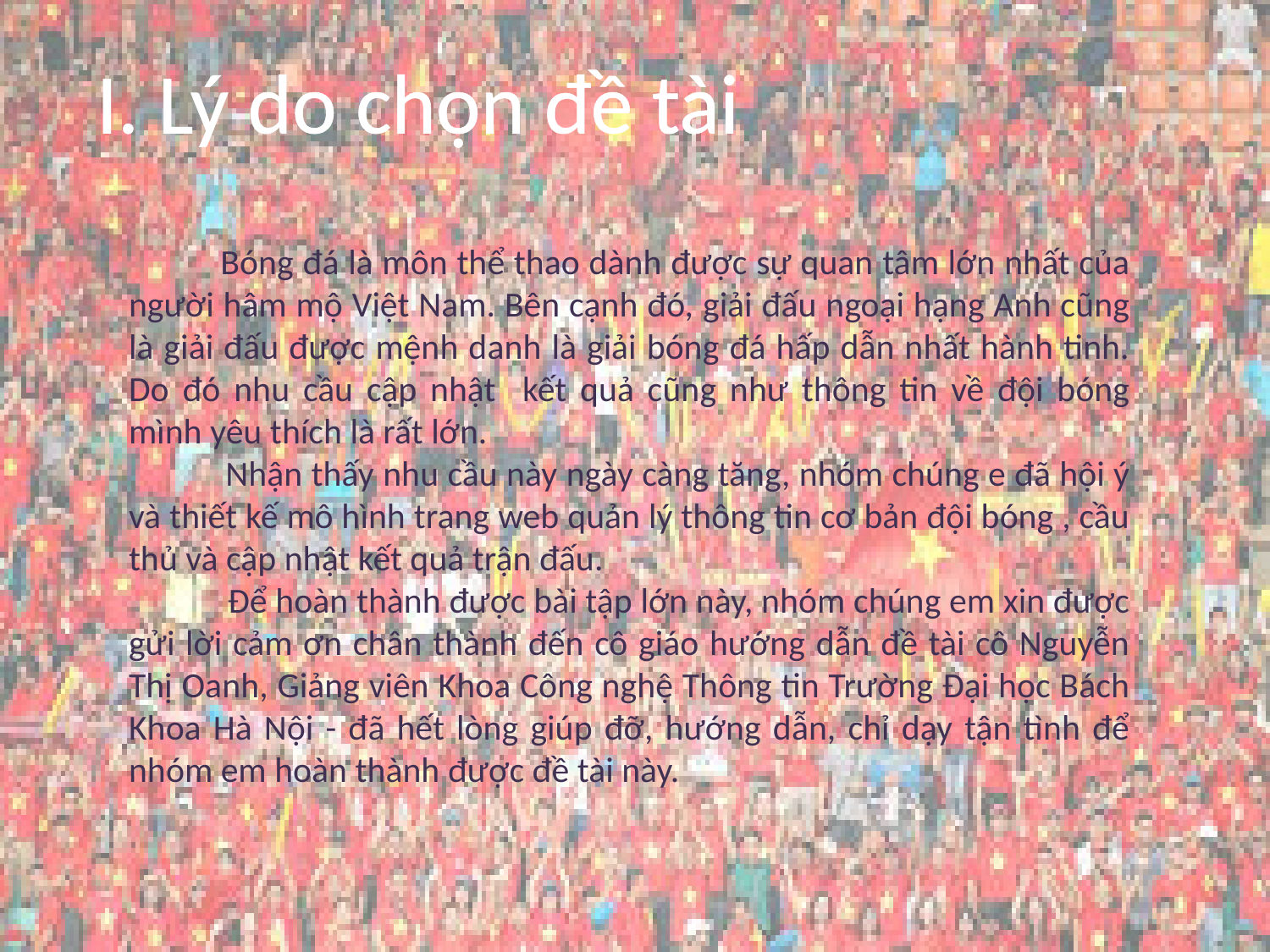

I. Lý do chọn đề tài
          Bóng đá là môn thể thao dành được sự quan tâm lớn nhất của người hâm mộ Việt Nam. Bên cạnh đó, giải đấu ngoại hạng Anh cũng là giải đấu được mệnh danh là giải bóng đá hấp dẫn nhất hành tinh. Do đó nhu cầu cập nhật  kết quả cũng như thông tin về đội bóng mình yêu thích là rất lớn.
           Nhận thấy nhu cầu này ngày càng tăng, nhóm chúng e đã hội ý và thiết kế mô hình trang web quản lý thông tin cơ bản đội bóng , cầu thủ và cập nhật kết quả trận đấu.
            Để hoàn thành được bài tập lớn này, nhóm chúng em xin được gửi lời cảm ơn chân thành đến cô giáo hướng dẫn đề tài cô Nguyễn Thị Oanh, Giảng viên Khoa Công nghệ Thông tin Trường Đại học Bách Khoa Hà Nội - đã hết lòng giúp đỡ, hướng dẫn, chỉ dạy tận tình để nhóm em hoàn thành được đề tài này.